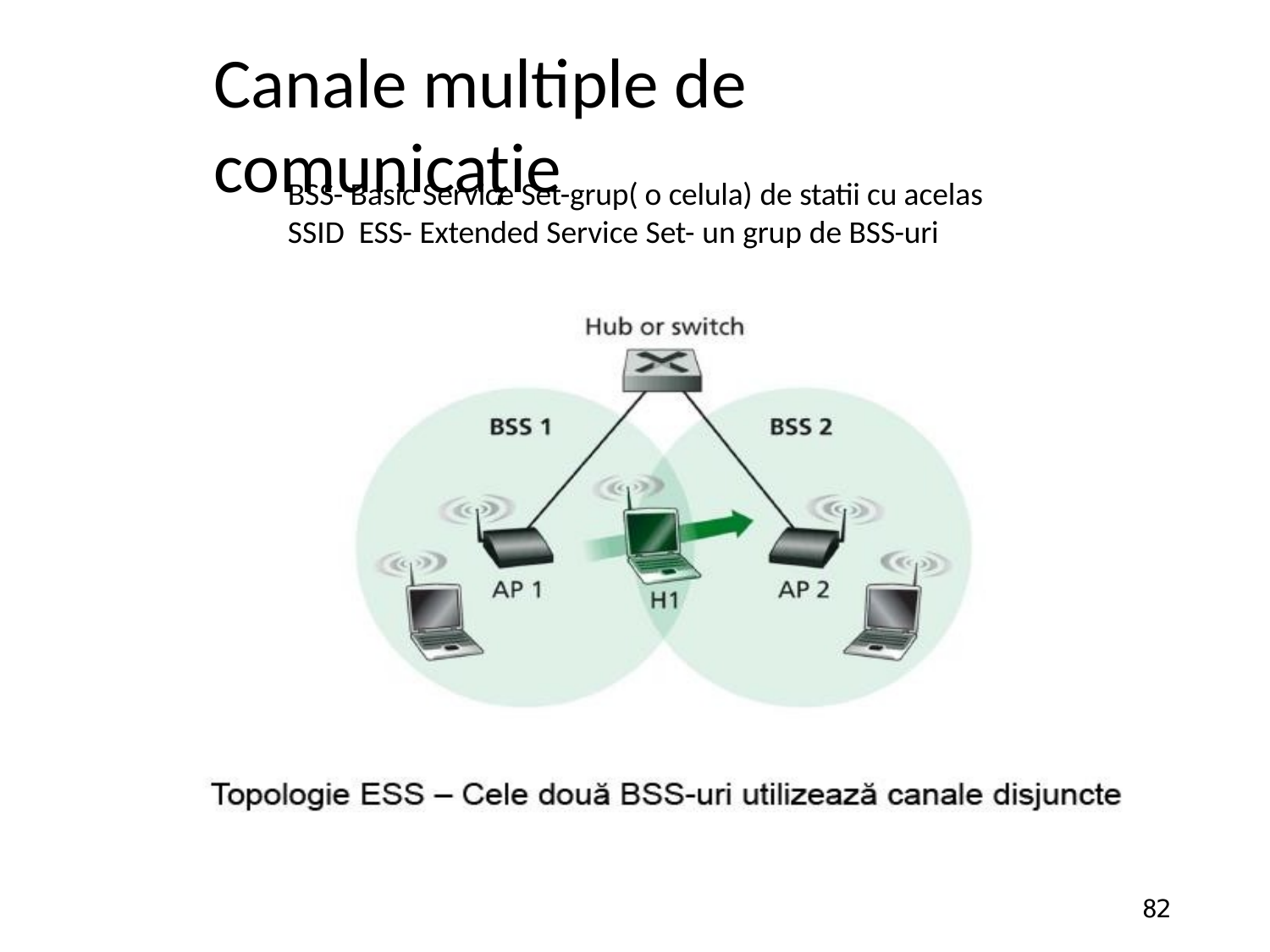

# Canale multiple de comunicație
BSS- Basic Service Set-grup( o celula) de statii cu acelas SSID  ESS- Extended Service Set- un grup de BSS-uri

82